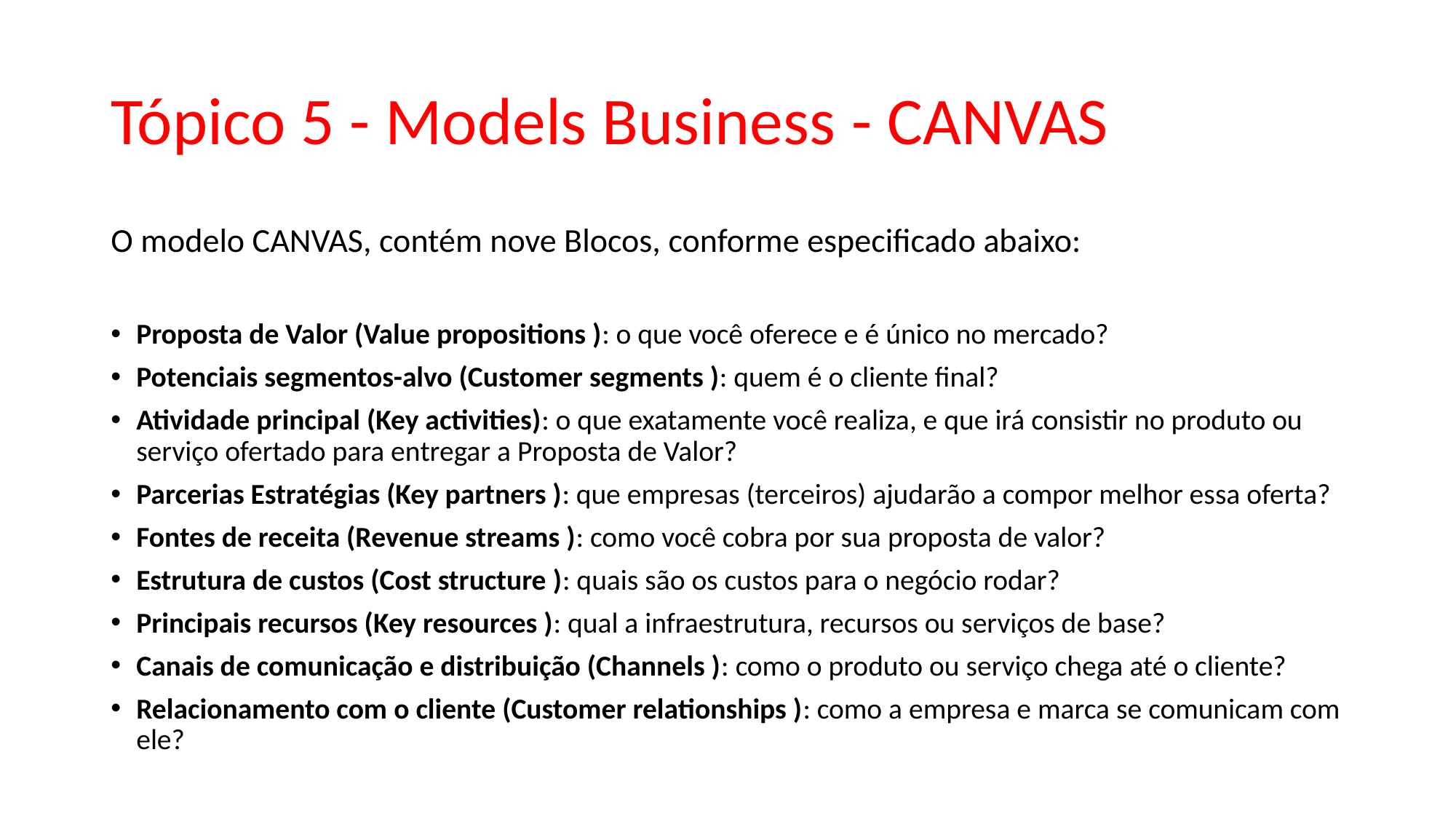

# Tópico 5 - Models Business - CANVAS
O modelo CANVAS, contém nove Blocos, conforme especificado abaixo:

Proposta de Valor (Value propositions ): o que você oferece e é único no mercado?
Potenciais segmentos-alvo (Customer segments ): quem é o cliente final?
Atividade principal (Key activities): o que exatamente você realiza, e que irá consistir no produto ou serviço ofertado para entregar a Proposta de Valor?
Parcerias Estratégias (Key partners ): que empresas (terceiros) ajudarão a compor melhor essa oferta?
Fontes de receita (Revenue streams ): como você cobra por sua proposta de valor?
Estrutura de custos (Cost structure ): quais são os custos para o negócio rodar?
Principais recursos (Key resources ): qual a infraestrutura, recursos ou serviços de base?
Canais de comunicação e distribuição (Channels ): como o produto ou serviço chega até o cliente?
Relacionamento com o cliente (Customer relationships ): como a empresa e marca se comunicam com ele?